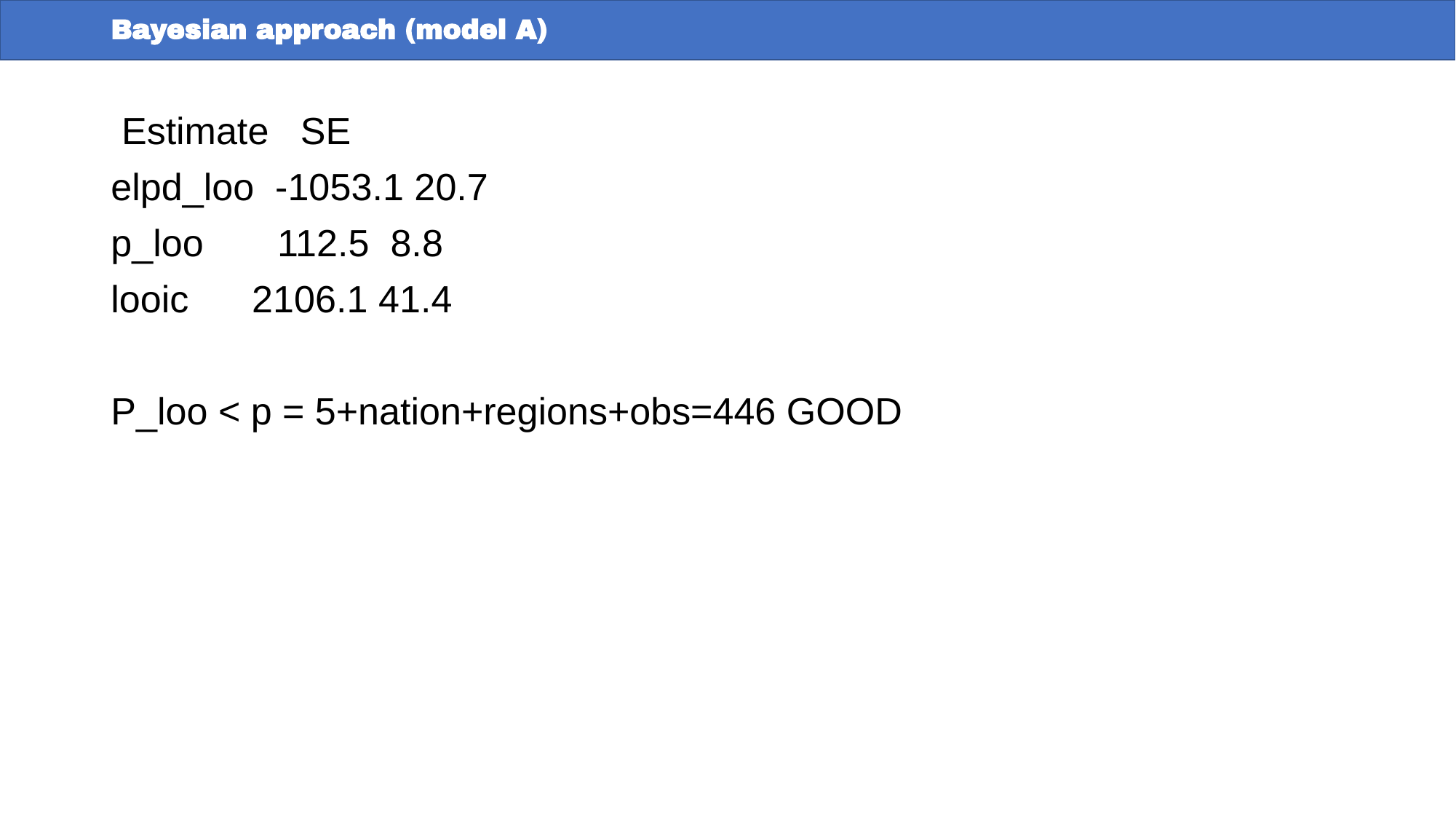

# Bayesian approach (model A)
 Estimate   SE
elpd_loo  -1053.1 20.7
p_loo       112.5  8.8
looic      2106.1 41.4

P_loo < p = 5+nation+regions+obs=446 GOOD